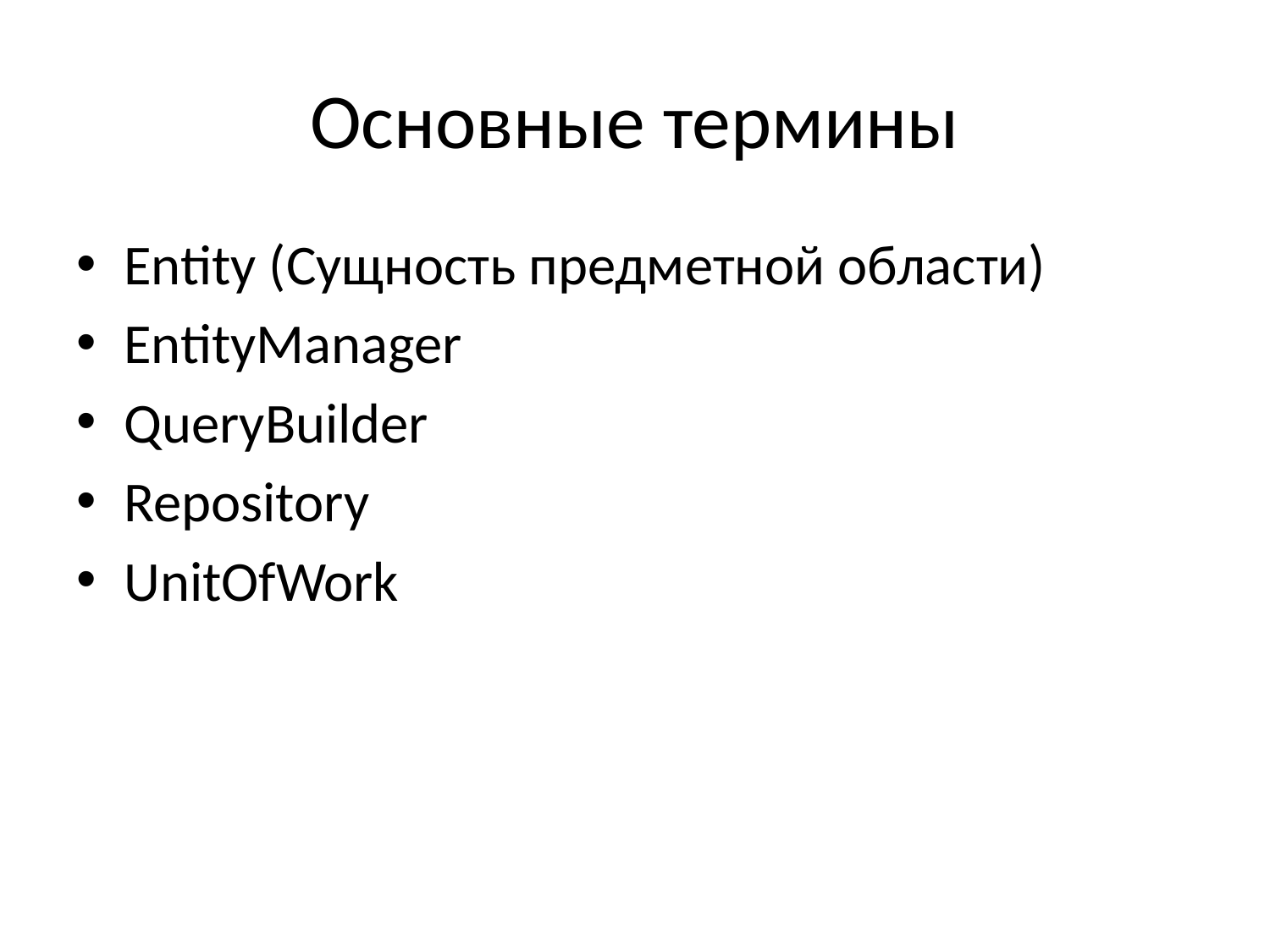

# Основные термины
Entity (Сущность предметной области)
EntityManager
QueryBuilder
Repository
UnitOfWork